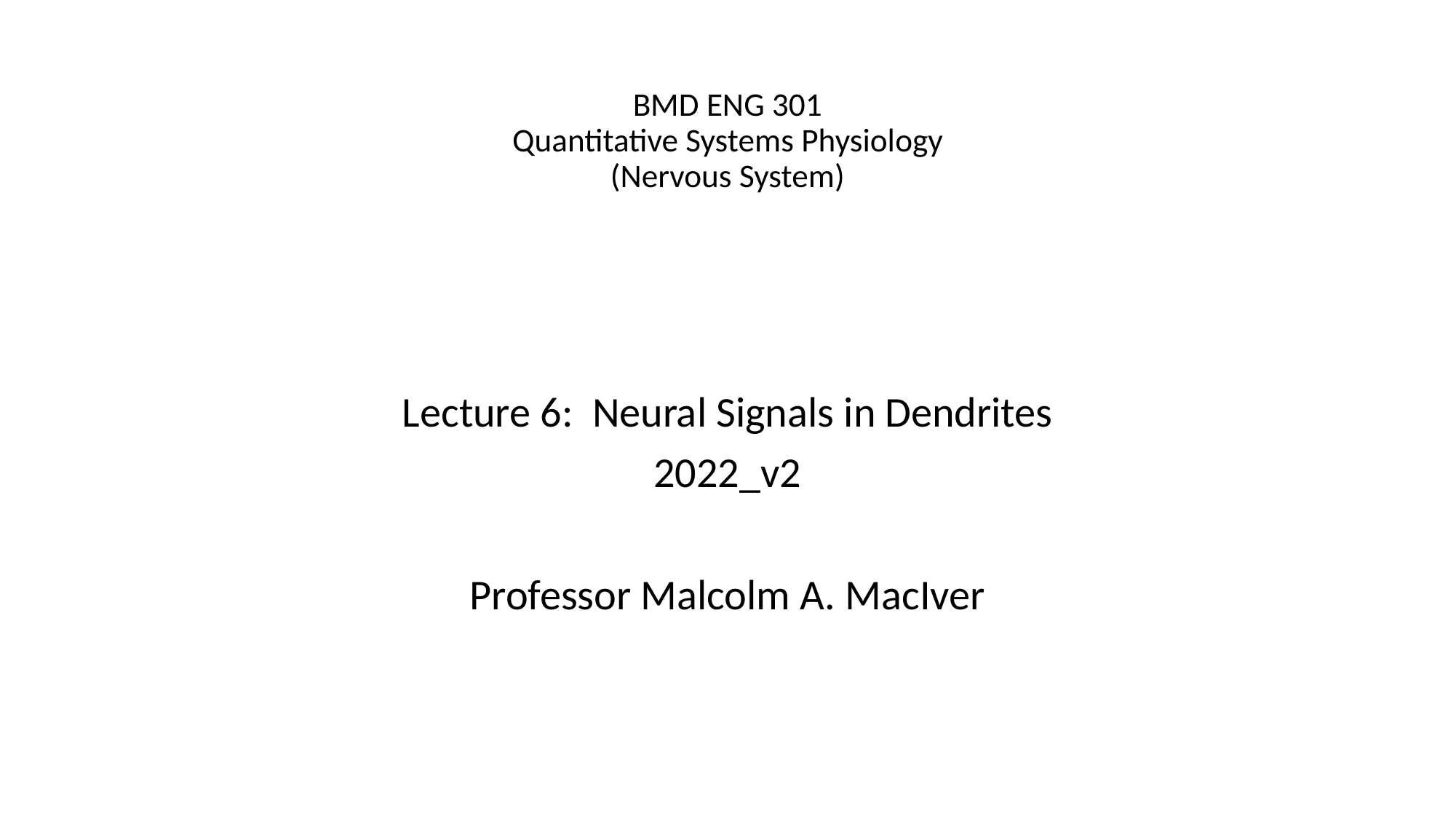

# BMD ENG 301 Quantitative Systems Physiology (Nervous System)

Lecture 6:  Neural Signals in Dendrites
2022_v2

Professor Malcolm A. MacIver